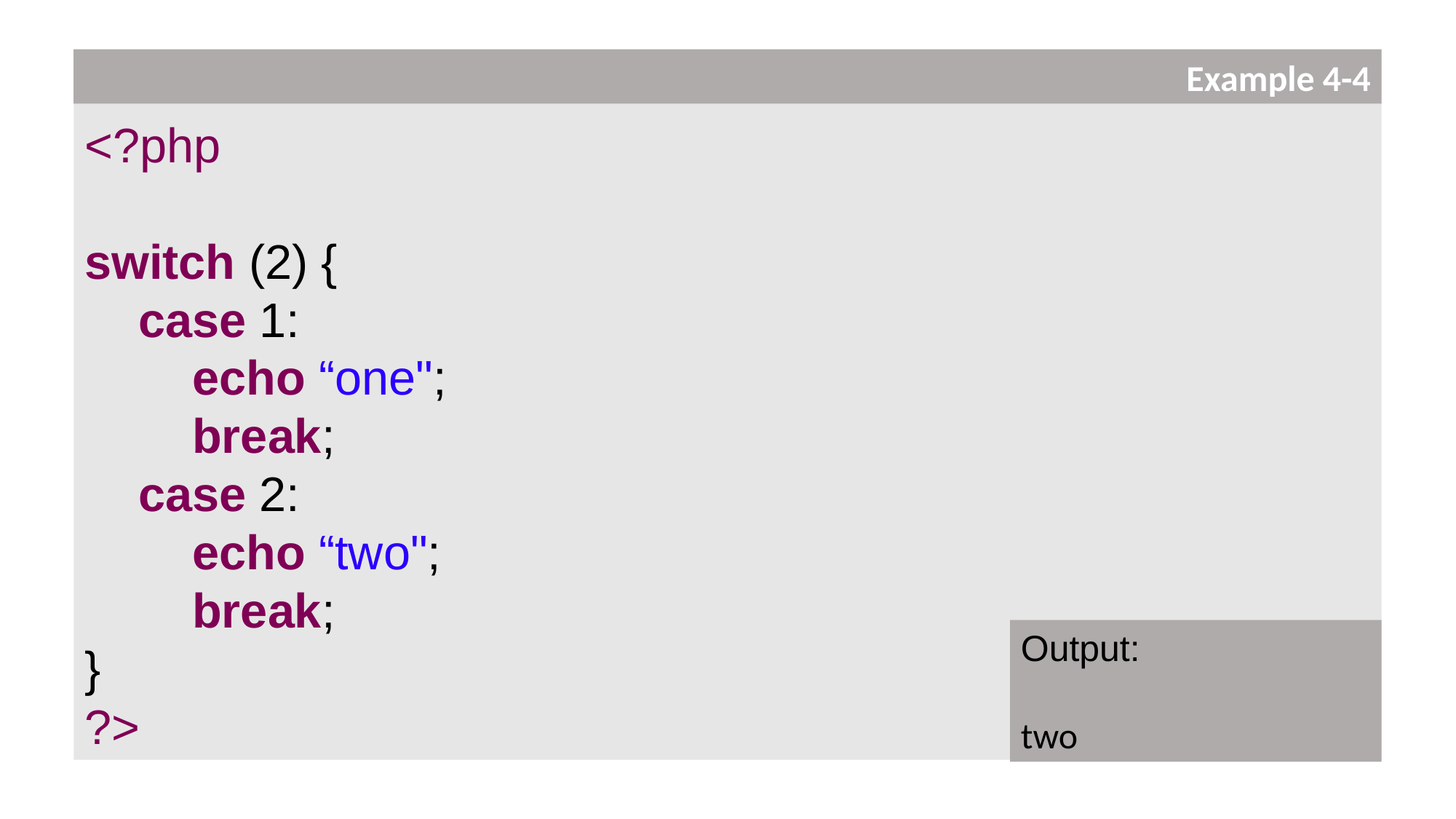

<?php

switch (2) {
    case 1:
        echo “one";
        break;
    case 2:
        echo “two";
        break;
}
?>
Example 4-4
Output:

two